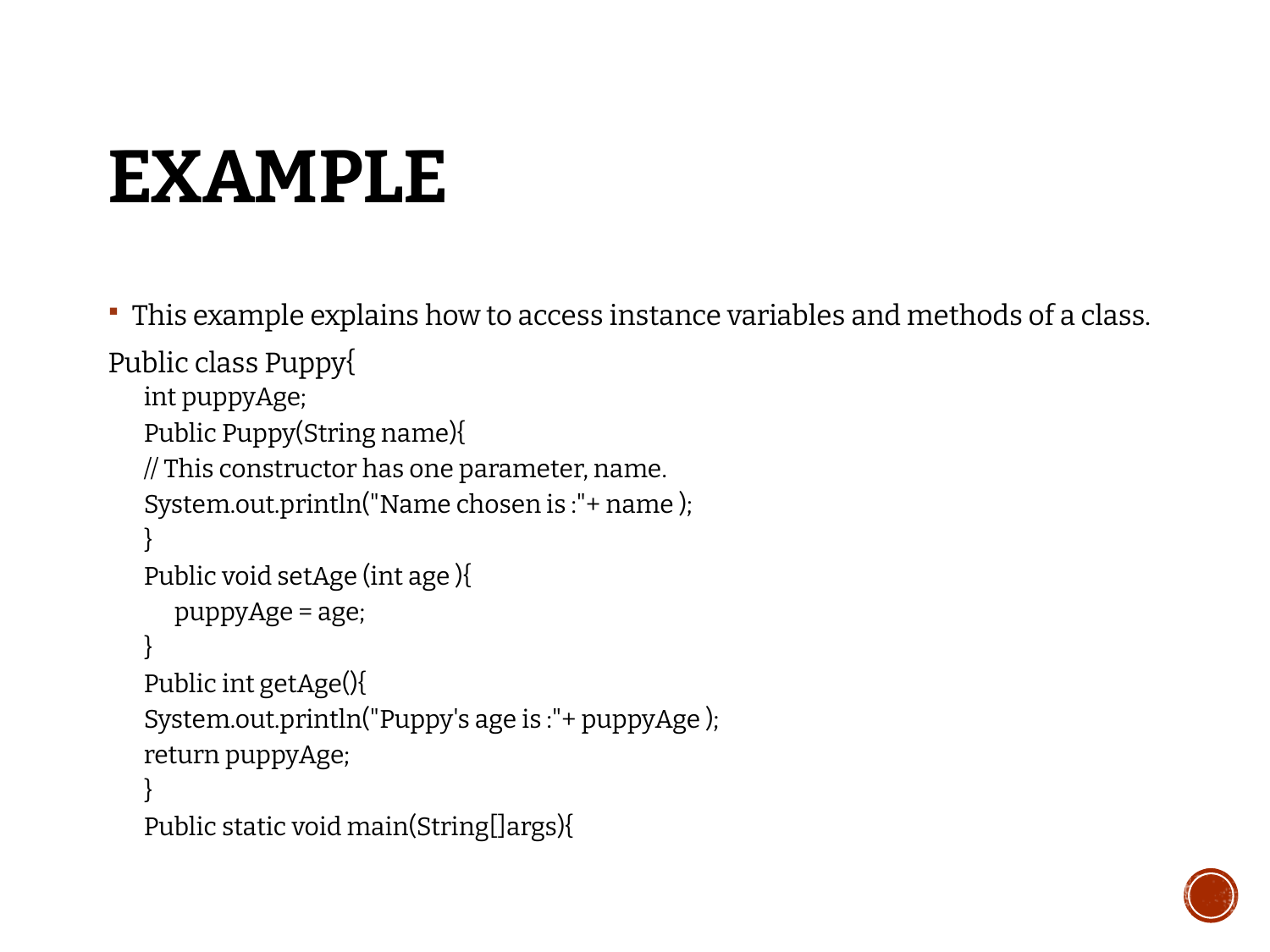

# Example
This example explains how to access instance variables and methods of a class.
Public class Puppy{
int puppyAge;
Public Puppy(String name){
	// This constructor has one parameter, name.
	System.out.println("Name chosen is :"+ name );
}
Public void setAge (int age ){
      puppyAge = age;
}
Public int getAge(){
	System.out.println("Puppy's age is :"+ puppyAge );
	return puppyAge;
}
Public static void main(String[]args){